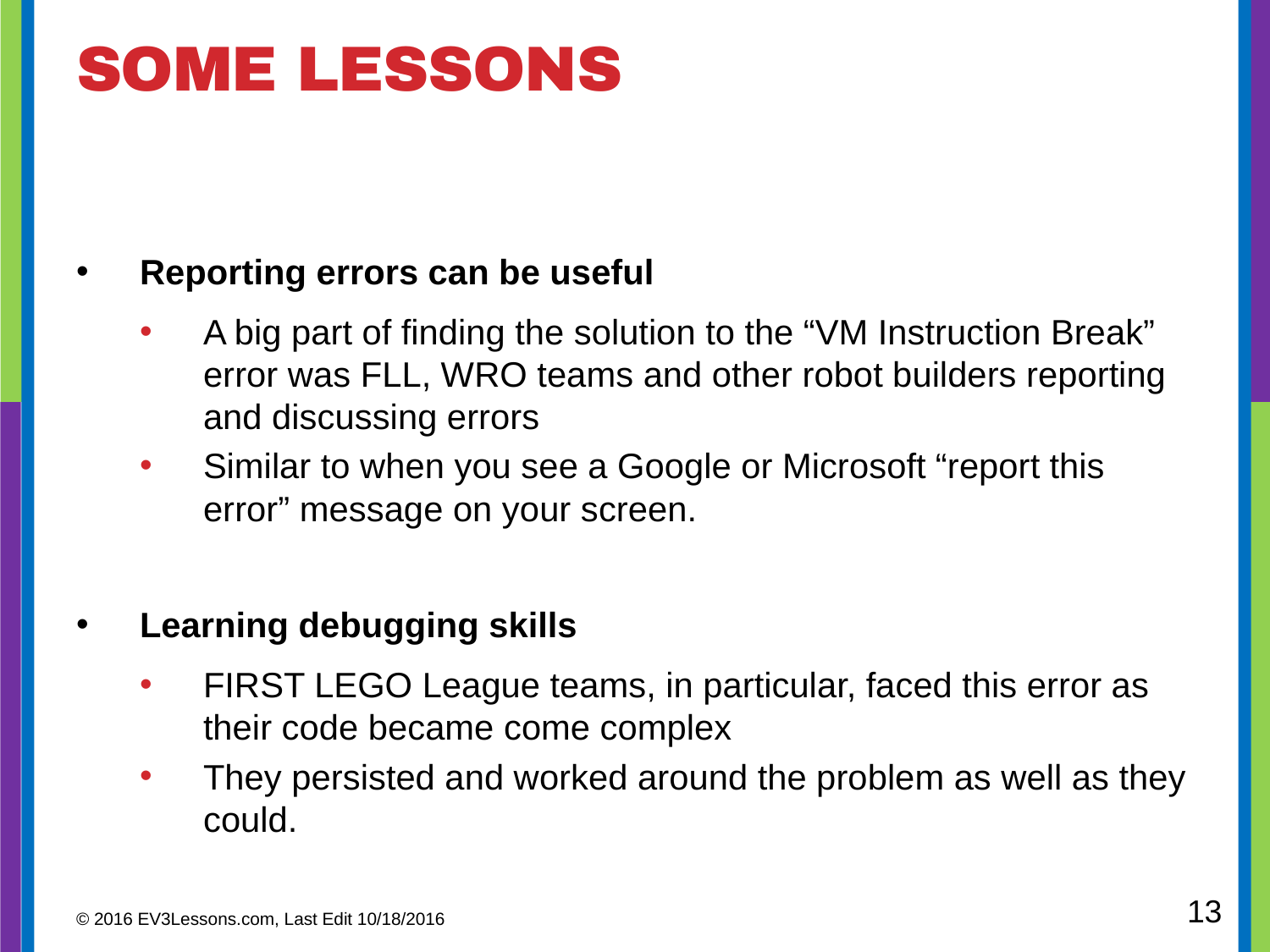

# SOME LESSONS
Reporting errors can be useful
A big part of finding the solution to the “VM Instruction Break” error was FLL, WRO teams and other robot builders reporting and discussing errors
Similar to when you see a Google or Microsoft “report this error” message on your screen.

Learning debugging skills
FIRST LEGO League teams, in particular, faced this error as their code became come complex
They persisted and worked around the problem as well as they could.

13
© 2016 EV3Lessons.com, Last Edit 10/18/2016